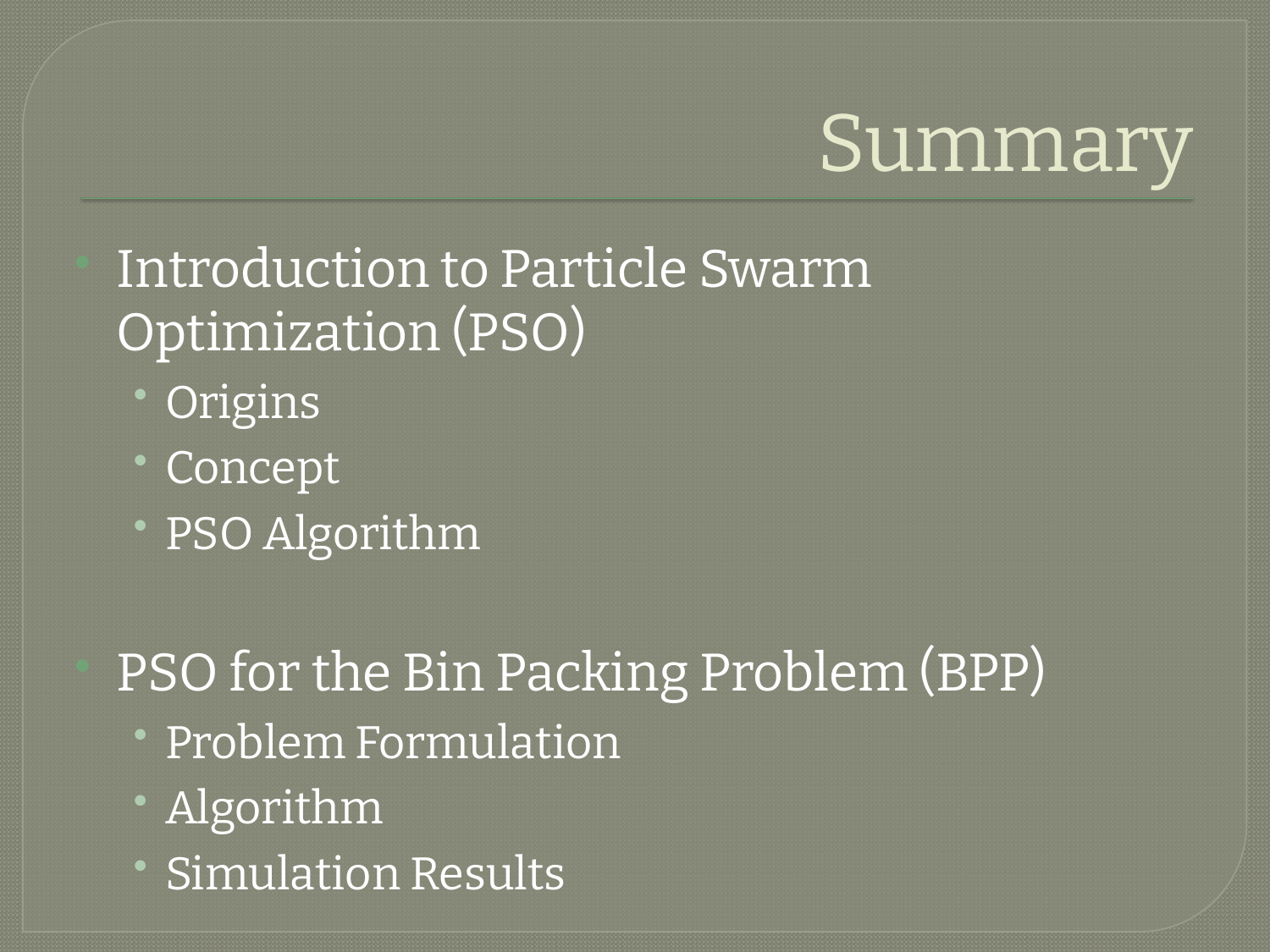

# Summary
Introduction to Particle Swarm Optimization (PSO)
Origins
Concept
PSO Algorithm

PSO for the Bin Packing Problem (BPP)
Problem Formulation
Algorithm
Simulation Results